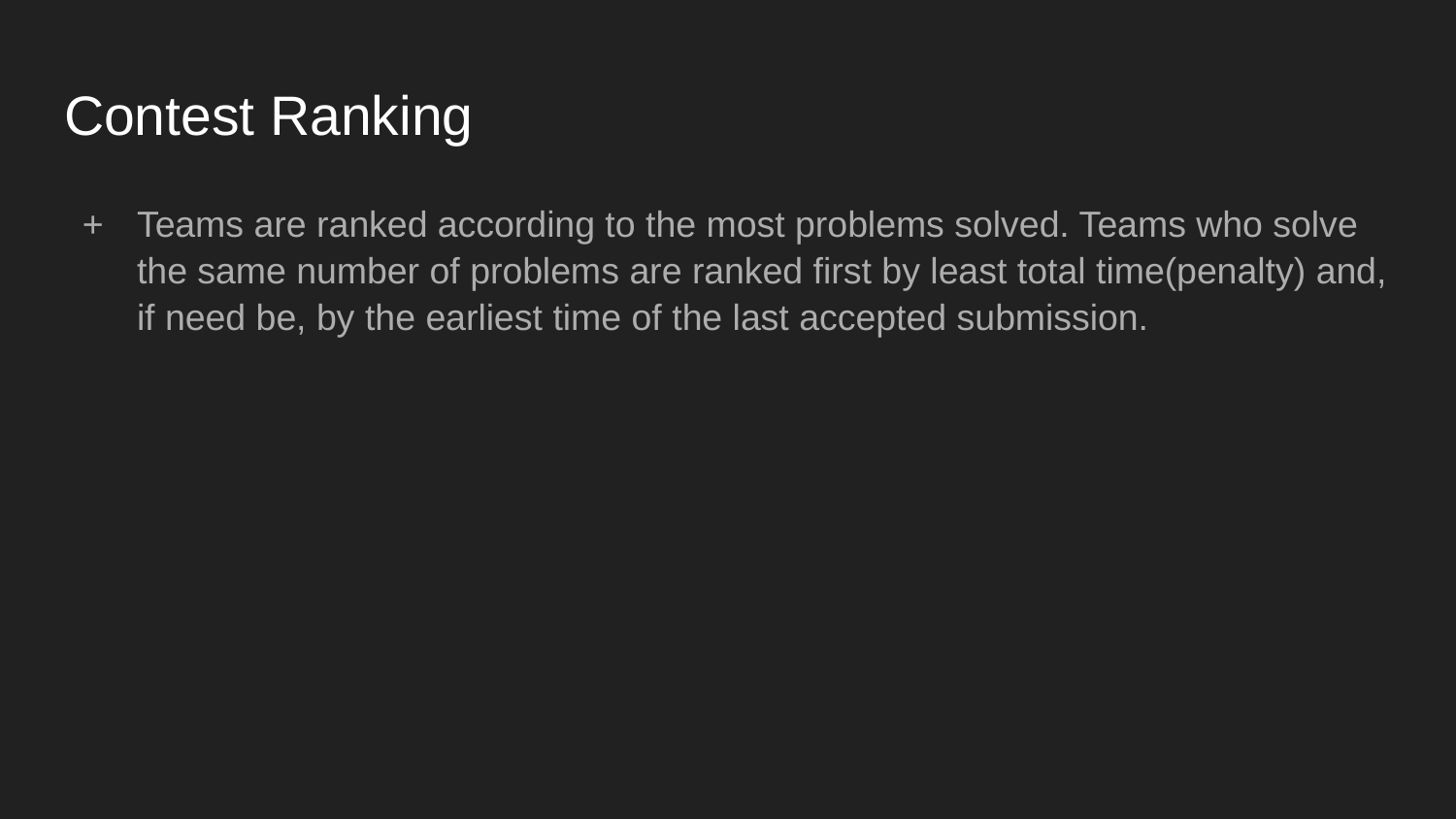

# Contest Ranking
Teams are ranked according to the most problems solved. Teams who solve the same number of problems are ranked first by least total time(penalty) and, if need be, by the earliest time of the last accepted submission.